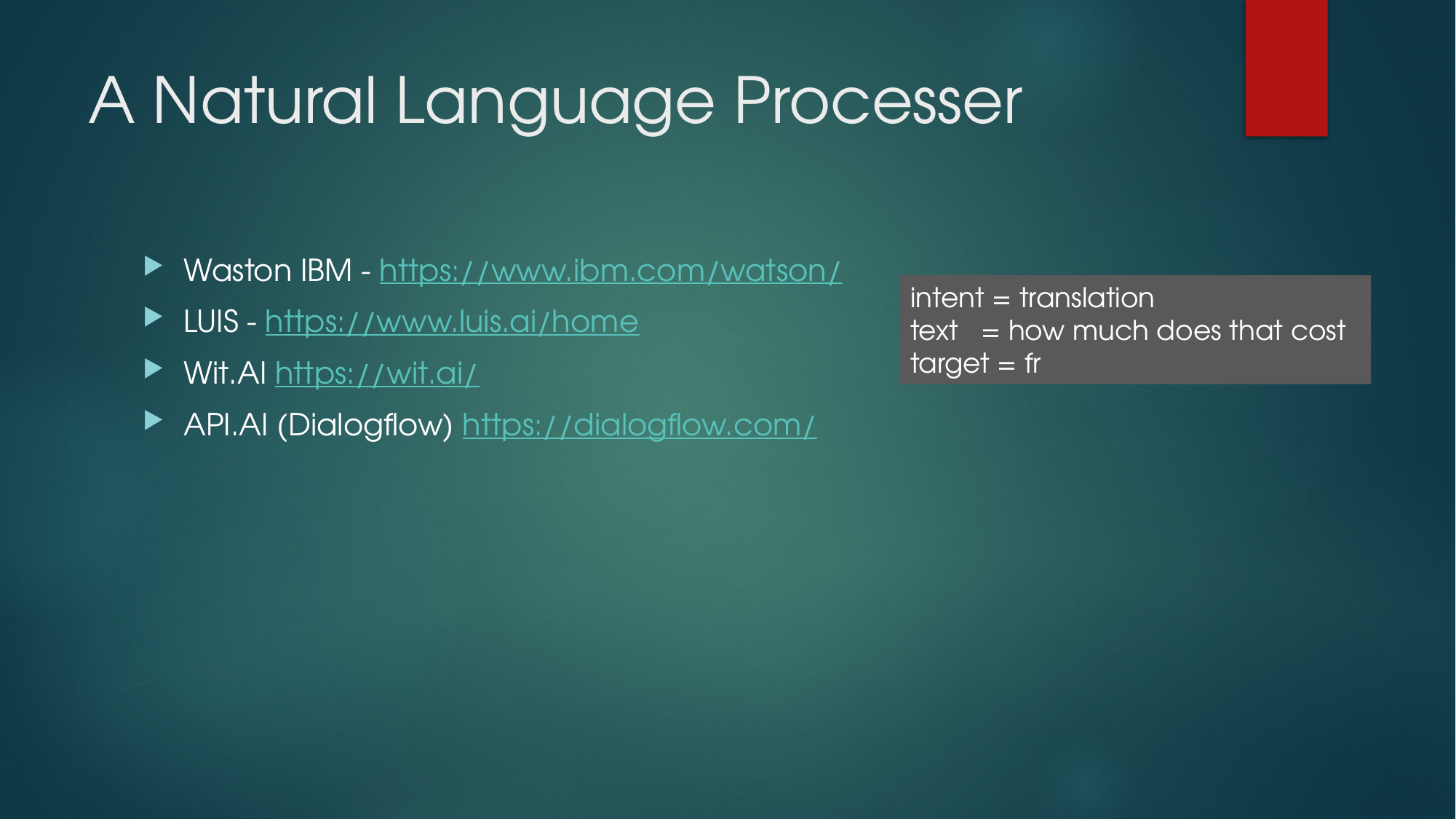

# A Natural Language Processer
Waston IBM - https://www.ibm.com/watson/
LUIS - https://www.luis.ai/home
Wit.AI https://wit.ai/
API.AI (Dialogflow) https://dialogflow.com/

intent = translation
text   = how much does that cost
target = fr